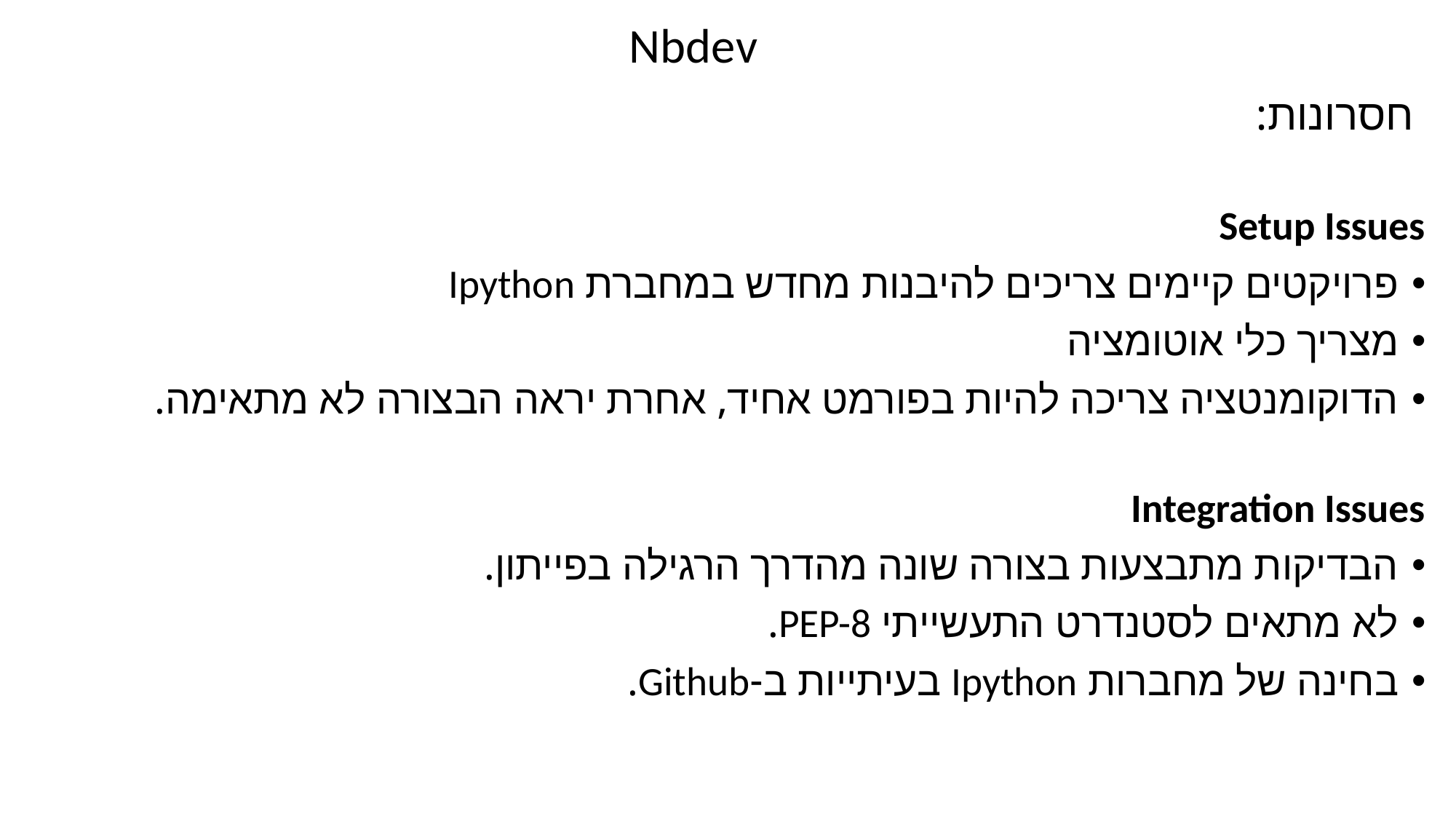

# Nbdev
חסרונות:

Setup Issues
פרויקטים קיימים צריכים להיבנות מחדש במחברת Ipython
מצריך כלי אוטומציה
הדוקומנטציה צריכה להיות בפורמט אחיד, אחרת יראה הבצורה לא מתאימה.

Integration Issues
הבדיקות מתבצעות בצורה שונה מהדרך הרגילה בפייתון.
לא מתאים לסטנדרט התעשייתי PEP-8.
בחינה של מחברות Ipython בעיתייות ב-Github.